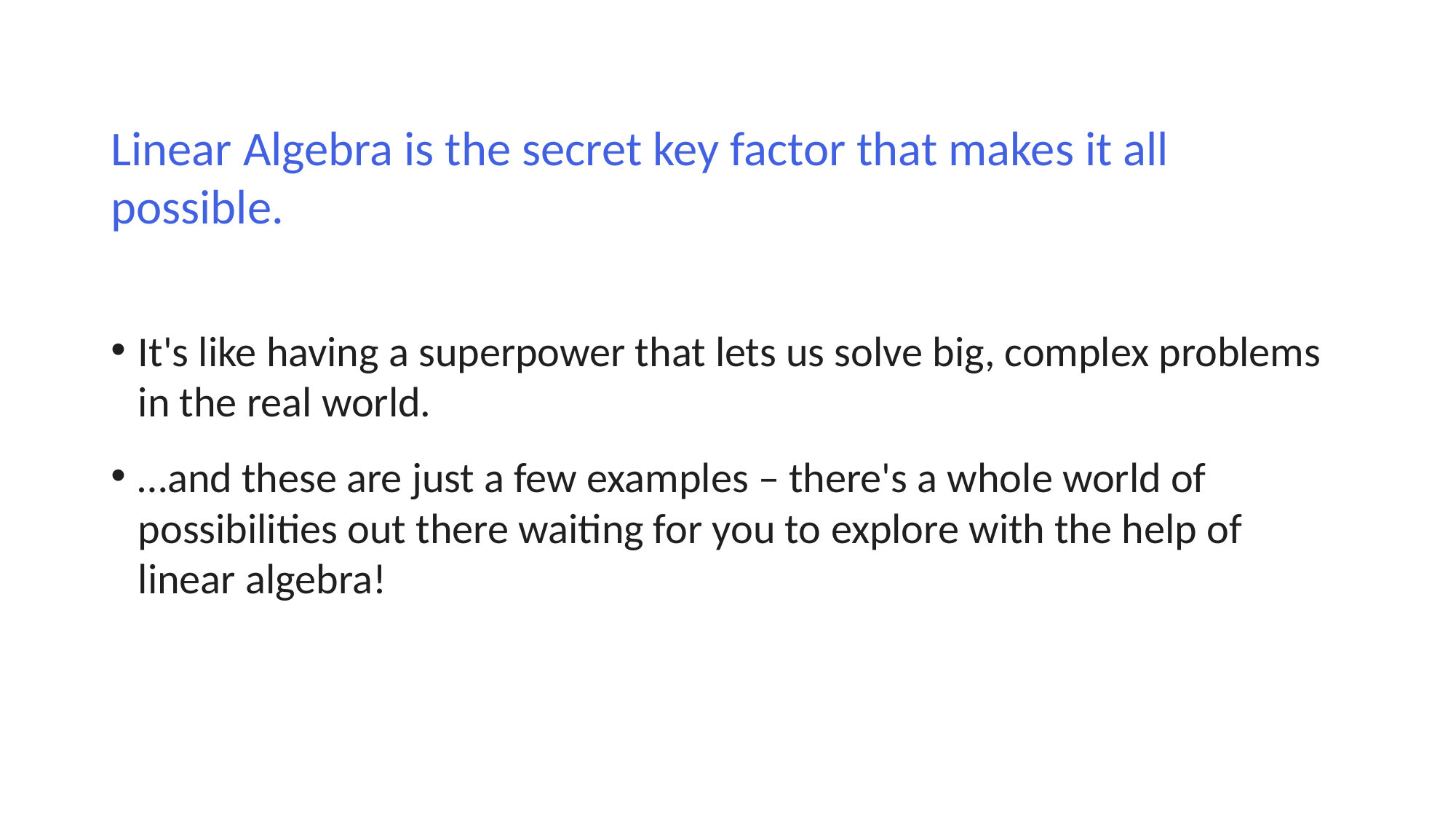

# Linear algebra is…
Linear Algebra is the secret key factor that makes it all possible.

It's like having a superpower that lets us solve big, complex problems in the real world.
…and these are just a few examples – there's a whole world of possibilities out there waiting for you to explore with the help of linear algebra!